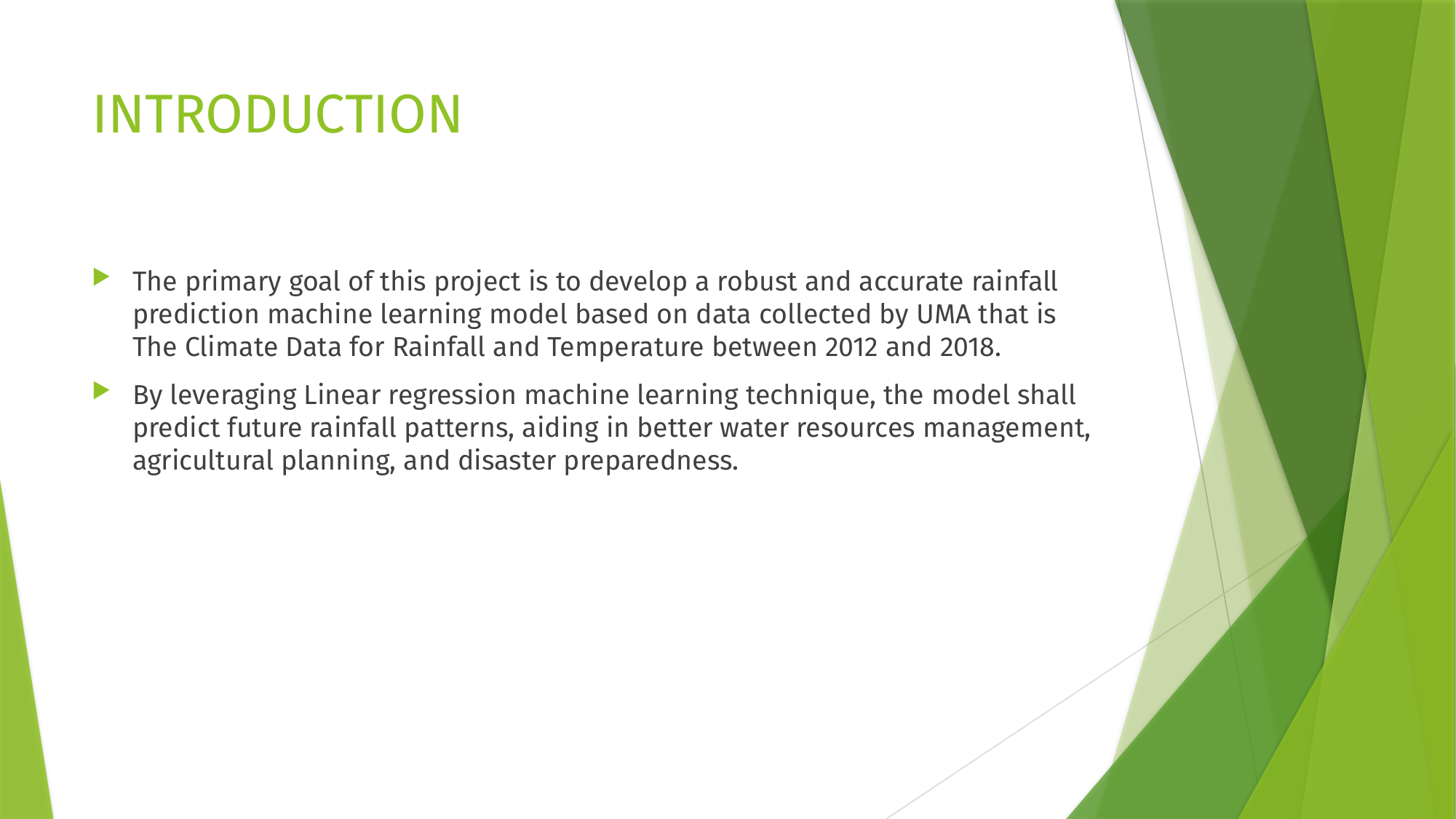

# INTRODUCTION
The primary goal of this project is to develop a robust and accurate rainfall prediction machine learning model based on data collected by UMA that is The Climate Data for Rainfall and Temperature between 2012 and 2018.
By leveraging Linear regression machine learning technique, the model shall predict future rainfall patterns, aiding in better water resources management, agricultural planning, and disaster preparedness.